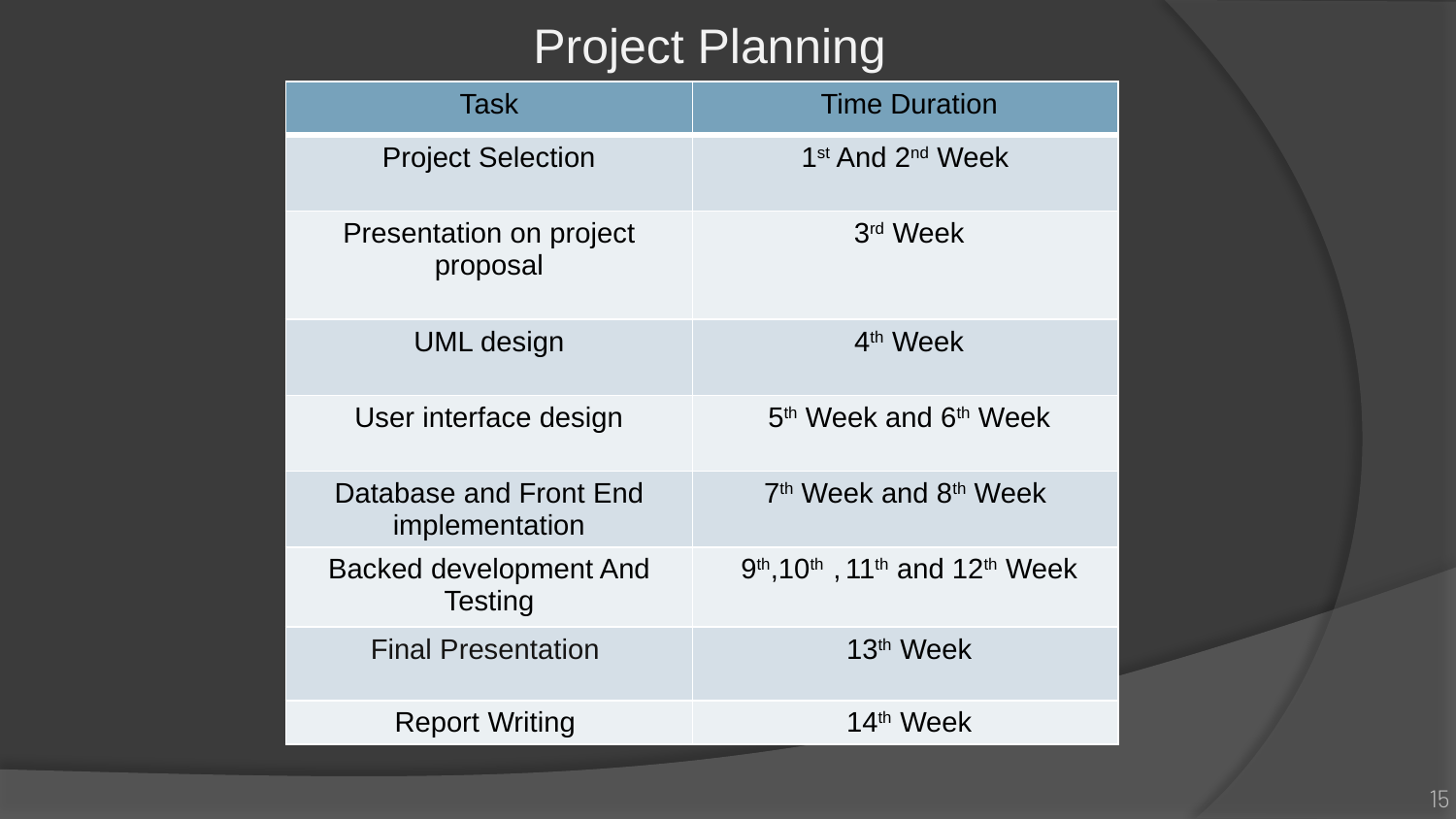

# Project Planning
| Task | Time Duration |
| --- | --- |
| Project Selection | 1st And 2nd Week |
| Presentation on project proposal | 3rd Week |
| UML design | 4th Week |
| User interface design | 5th Week and 6th Week |
| Database and Front End implementation | 7th Week and 8th Week |
| Backed development And Testing | 9th,10th , 11th and 12th Week |
| Final Presentation | 13th Week |
| Report Writing | 14th Week |
15